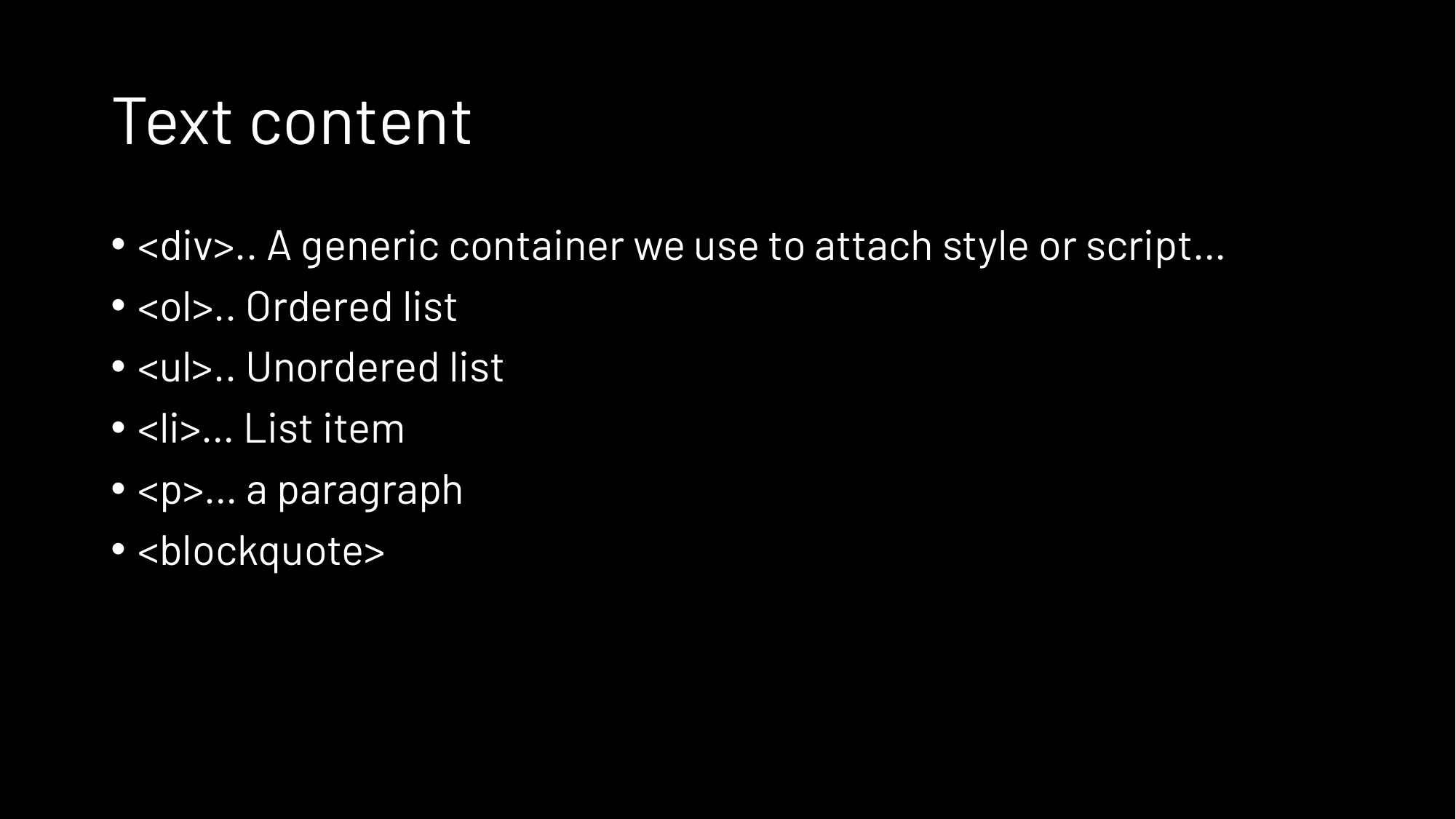

# Text content
<div>.. A generic container we use to attach style or script…
<ol>.. Ordered list
<ul>.. Unordered list
<li>… List item
<p>… a paragraph
<blockquote>